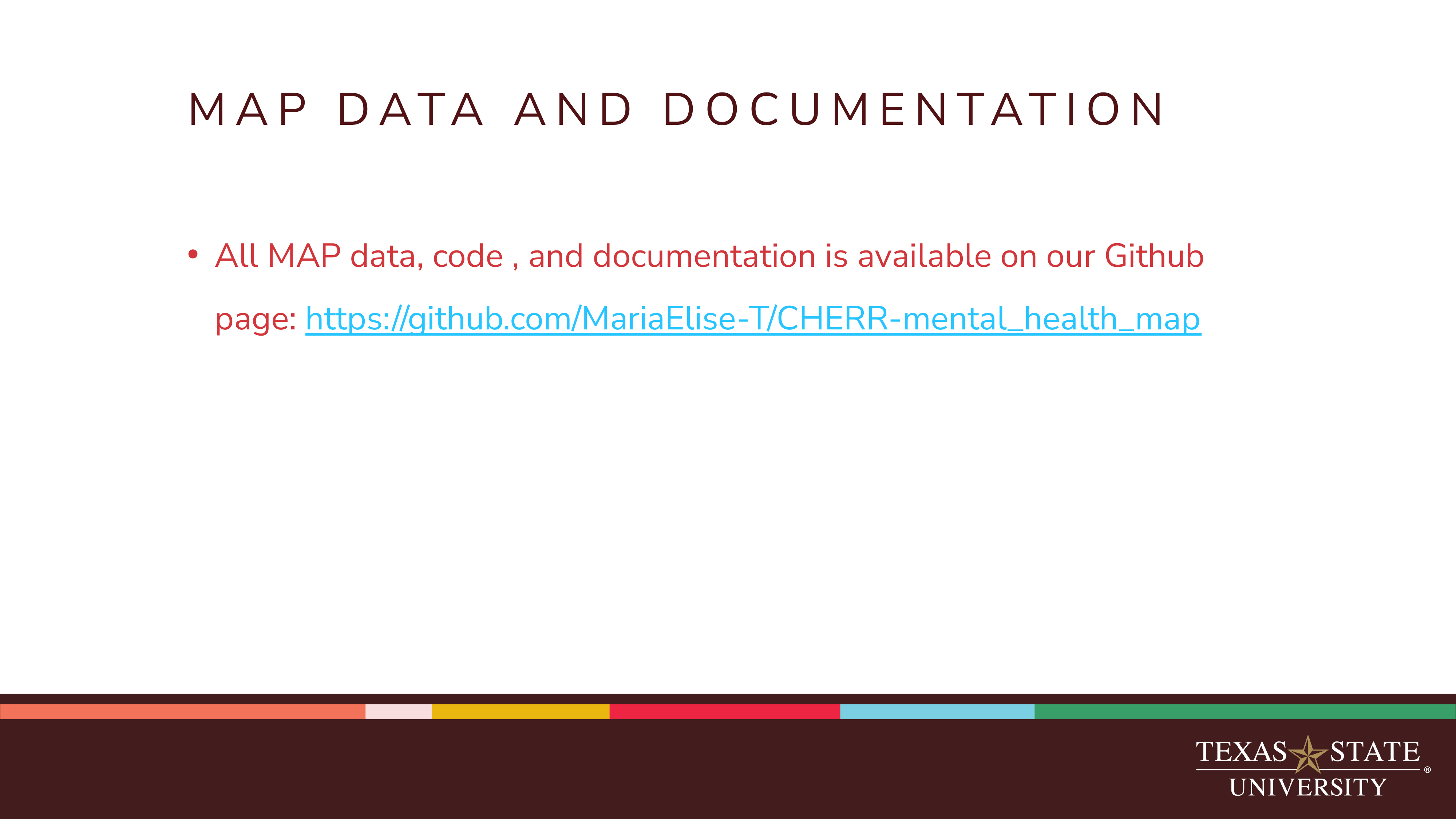

# MAP DATA AND DOCUMENTATION
All MAP data, code , and documentation is available on our Github page: https://github.com/MariaElise-T/CHERR-mental_health_map